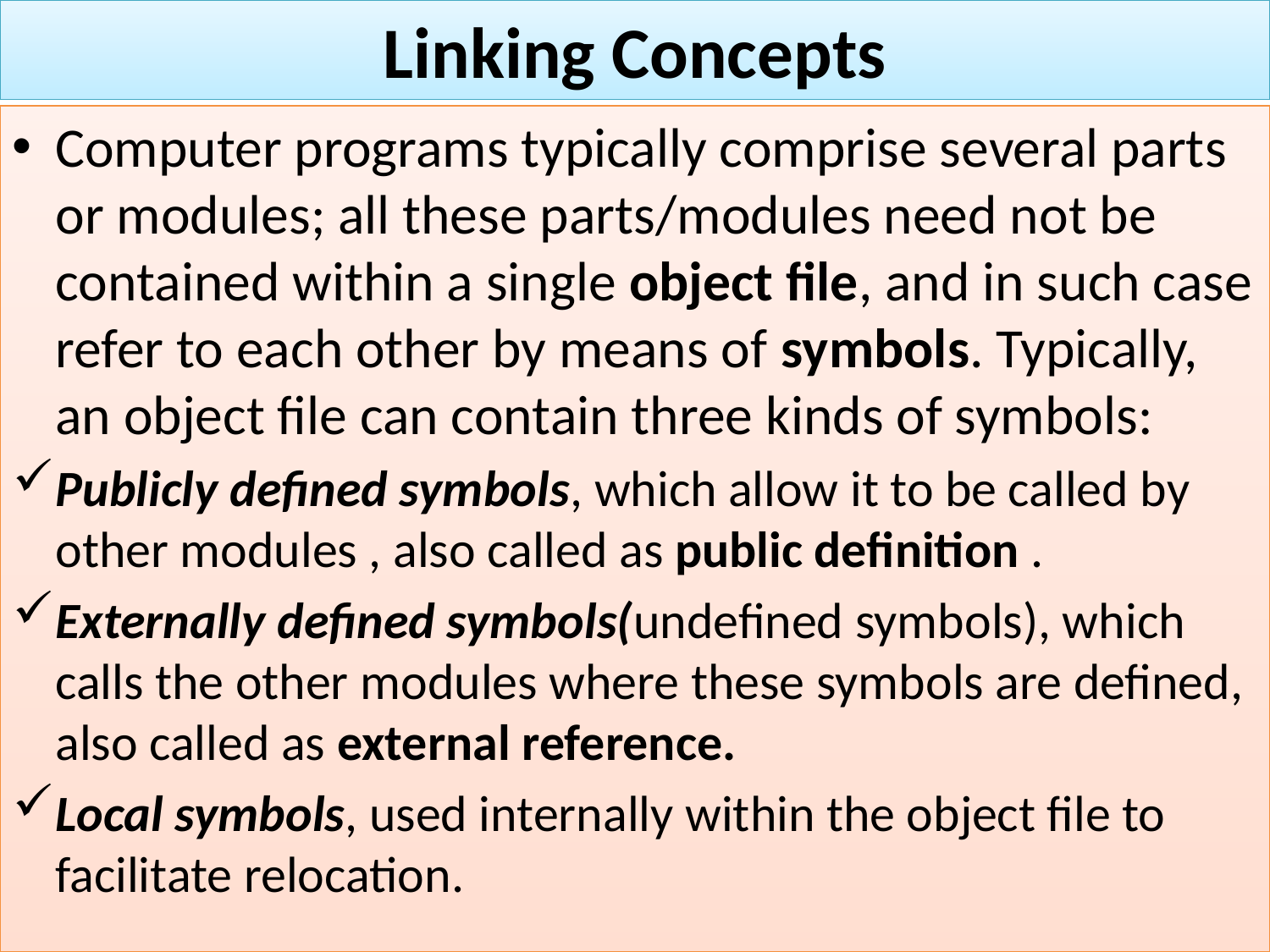

Linking Concepts
Computer programs typically comprise several parts or modules; all these parts/modules need not be contained within a single object file, and in such case refer to each other by means of symbols. Typically, an object file can contain three kinds of symbols:
Publicly defined symbols, which allow it to be called by other modules , also called as public definition .
Externally defined symbols(undefined symbols), which calls the other modules where these symbols are defined, also called as external reference.
Local symbols, used internally within the object file to facilitate relocation.